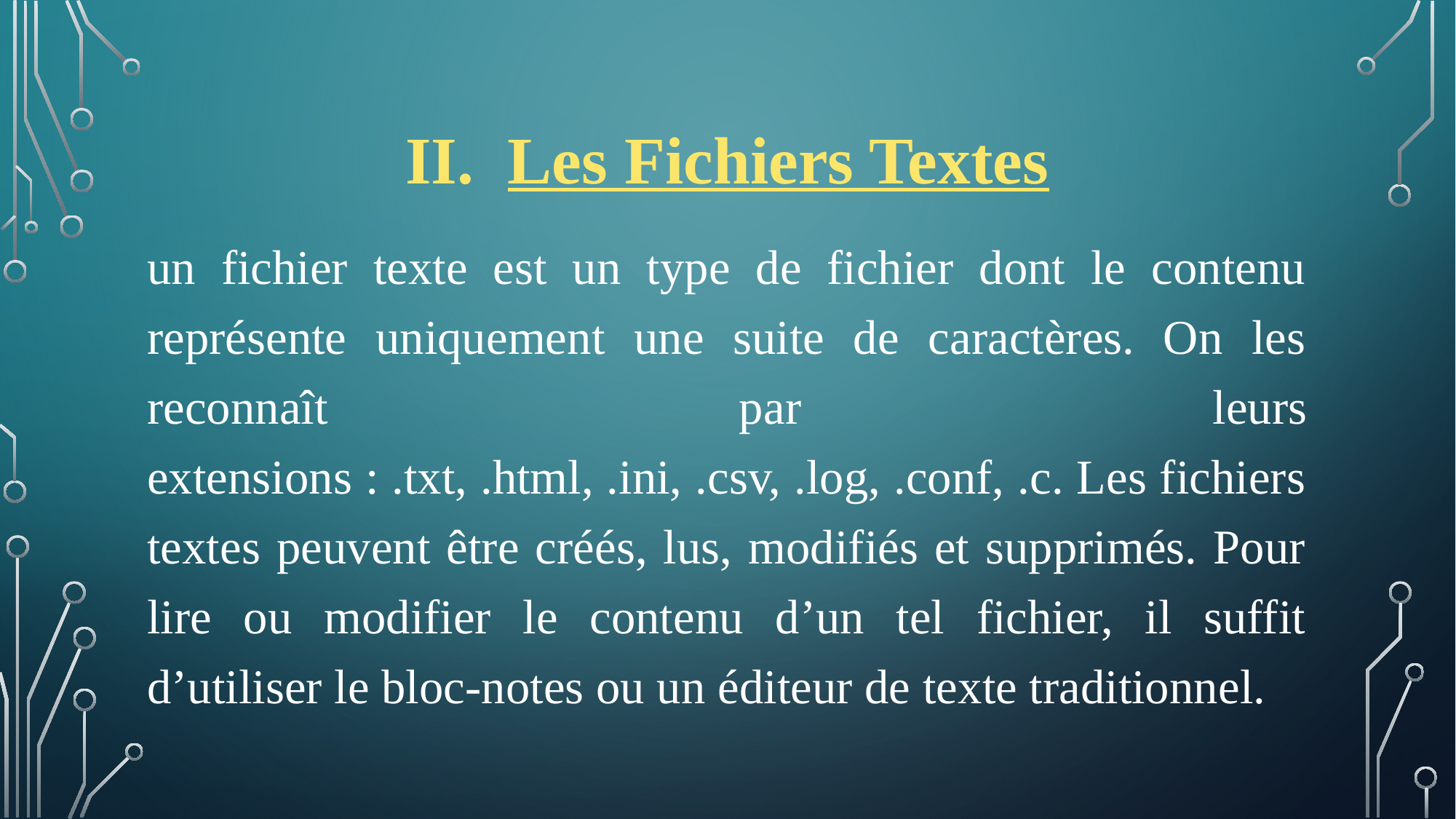

# Les Fichiers Textes
un fichier texte est un type de fichier dont le contenu représente uniquement une suite de caractères. On les reconnaît par leurs extensions : .txt, .html, .ini, .csv, .log, .conf, .c. Les fichiers textes peuvent être créés, lus, modifiés et supprimés. Pour lire ou modifier le contenu d’un tel fichier, il suffit d’utiliser le bloc-notes ou un éditeur de texte traditionnel.